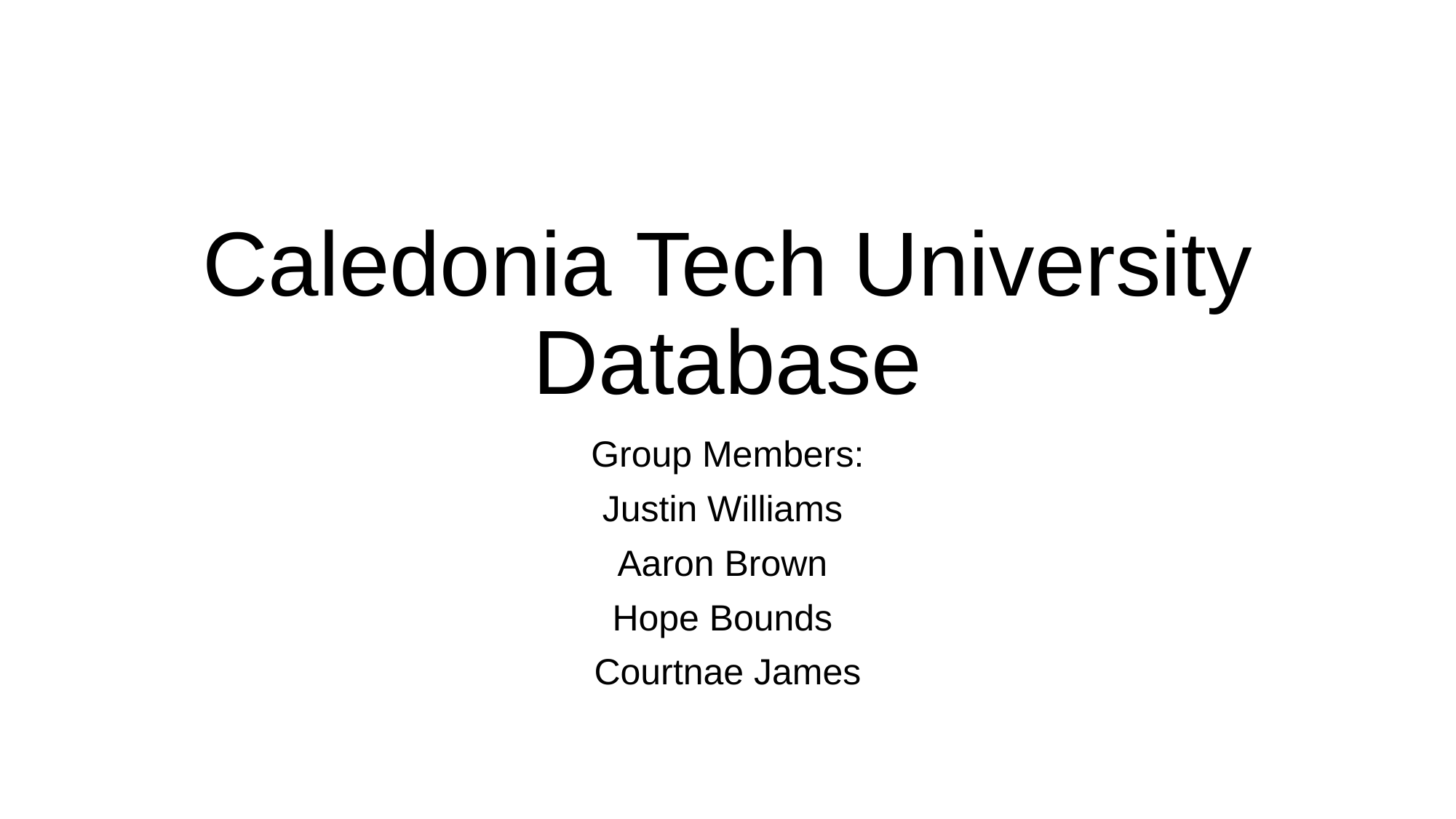

# Caledonia Tech University Database
Group Members:
Justin Williams
Aaron Brown
Hope Bounds
Courtnae James